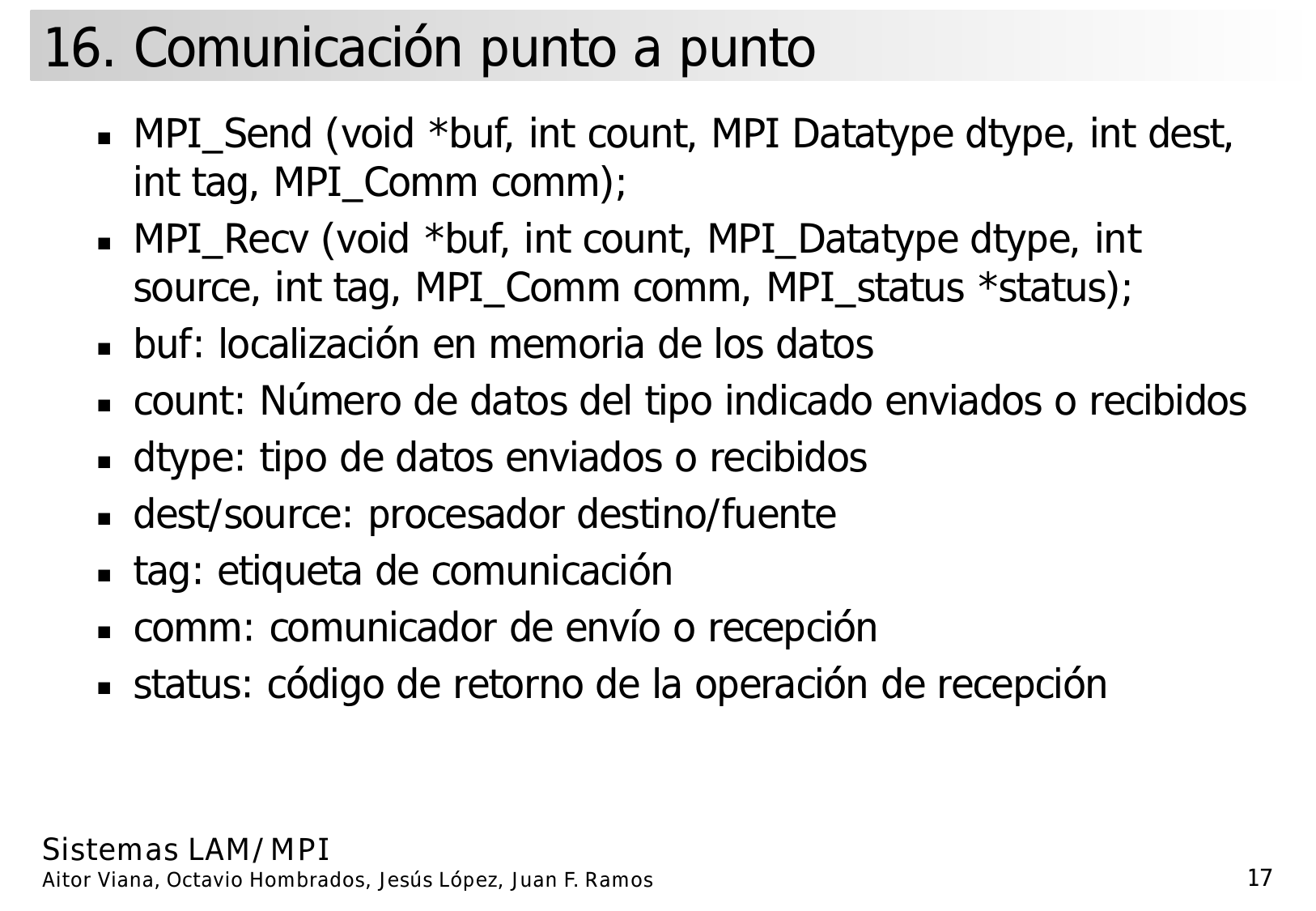

# 16. Comunicación punto a punto
MPI_Send (void *buf, int count, MPI Datatype dtype, int dest, int tag, MPI_Comm comm);
MPI_Recv (void *buf, int count, MPI_Datatype dtype, int source, int tag, MPI_Comm comm, MPI_status *status);
buf: localización en memoria de los datos
count: Número de datos del tipo indicado enviados o recibidos
dtype: tipo de datos enviados o recibidos
dest/source: procesador destino/fuente
tag: etiqueta de comunicación
comm: comunicador de envío o recepción
status: código de retorno de la operación de recepción
Sistemas LAM/MPI
Aitor Viana, Octavio Hombrados, Jesús López, Juan F. Ramos
17